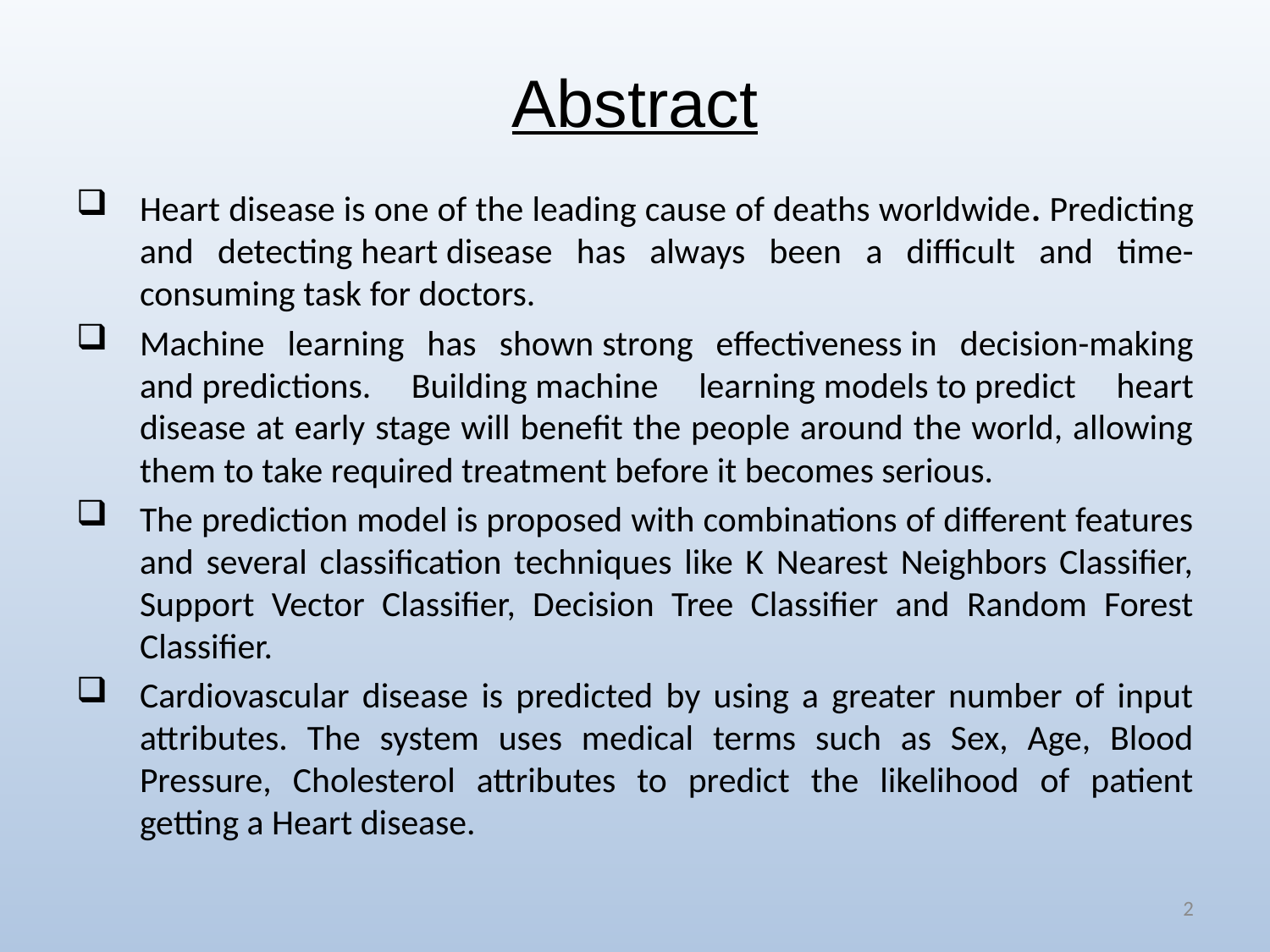

# Abstract
Heart disease is one of the leading cause of deaths worldwide. Predicting and detecting heart disease has always been a difficult and time-consuming task for doctors.
Machine learning has shown strong effectiveness in decision-making and predictions. Building machine learning models to predict heart disease at early stage will benefit the people around the world, allowing them to take required treatment before it becomes serious.
The prediction model is proposed with combinations of different features and several classification techniques like K Nearest Neighbors Classifier, Support Vector Classifier, Decision Tree Classifier and Random Forest Classifier.
Cardiovascular disease is predicted by using a greater number of input attributes. The system uses medical terms such as Sex, Age, Blood Pressure, Cholesterol attributes to predict the likelihood of patient getting a Heart disease.
2